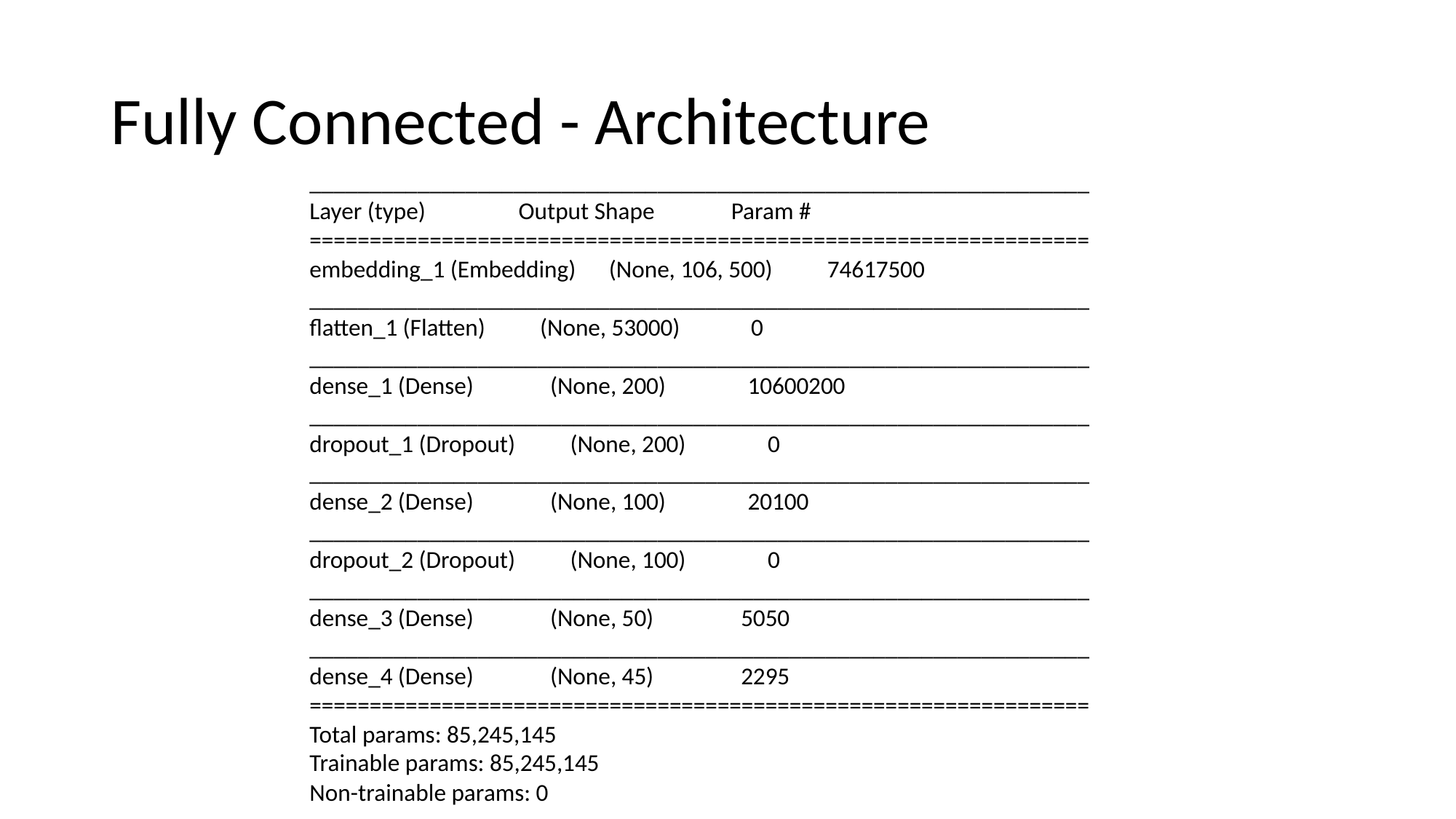

# Fully Connected - Architecture
_________________________________________________________________
Layer (type)                 Output Shape              Param #
=================================================================
embedding_1 (Embedding)      (None, 106, 500)          74617500
_________________________________________________________________
flatten_1 (Flatten)          (None, 53000)             0
_________________________________________________________________
dense_1 (Dense)              (None, 200)               10600200
_________________________________________________________________
dropout_1 (Dropout)          (None, 200)               0
_________________________________________________________________
dense_2 (Dense)              (None, 100)               20100
_________________________________________________________________
dropout_2 (Dropout)          (None, 100)               0
_________________________________________________________________
dense_3 (Dense)              (None, 50)                5050
_________________________________________________________________
dense_4 (Dense)              (None, 45)                2295
=================================================================
Total params: 85,245,145
Trainable params: 85,245,145
Non-trainable params: 0